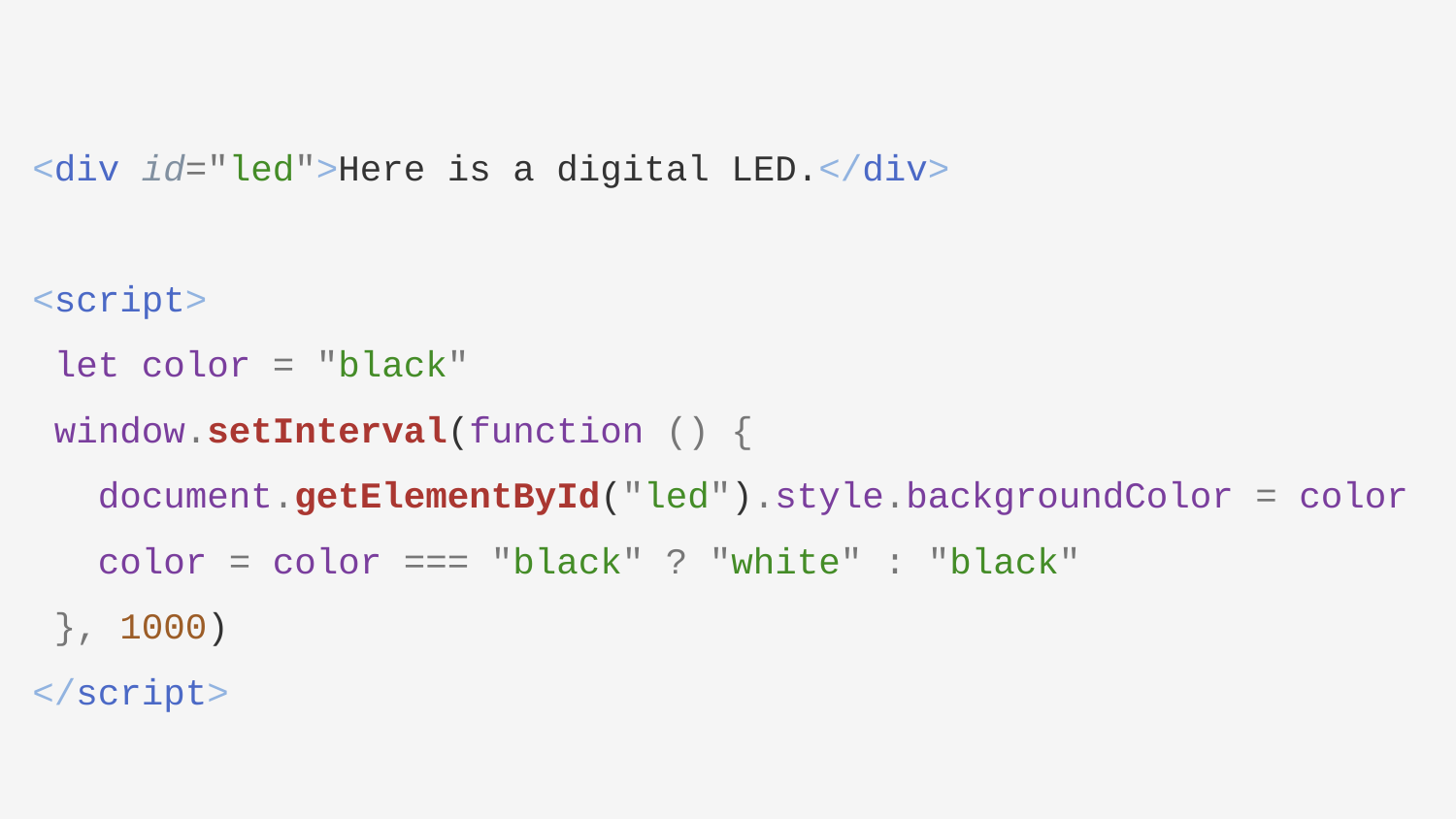

<div id="led">Here is a digital LED.</div>

<script>
 let color = "black"
 window.setInterval(function () {
   document.getElementById("led").style.backgroundColor = color
   color = color === "black" ? "white" : "black"
 }, 1000)
</script>